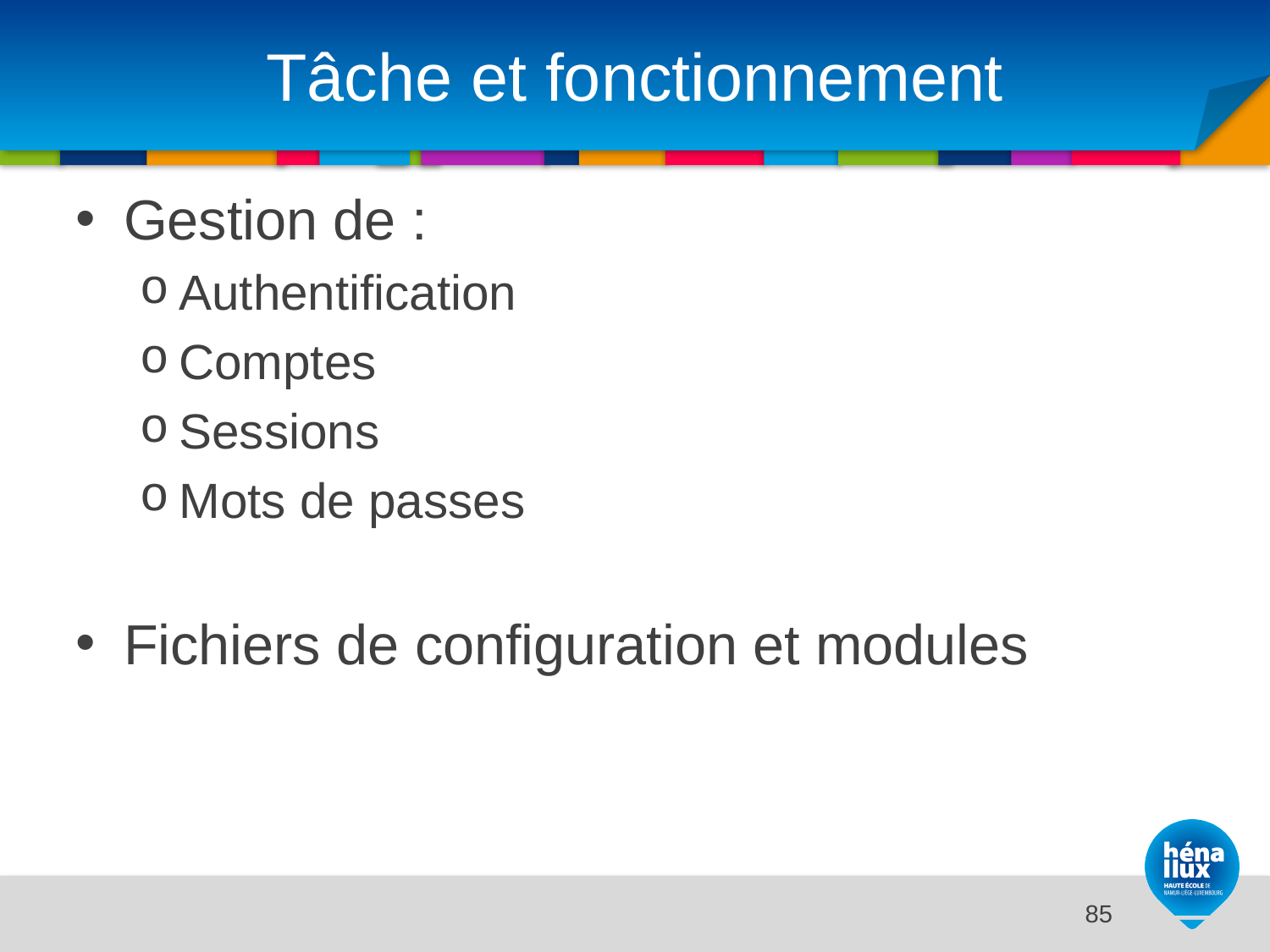

# Tâche et fonctionnement
Gestion de :
Authentification
Comptes
Sessions
Mots de passes

Fichiers de configuration et modules

85